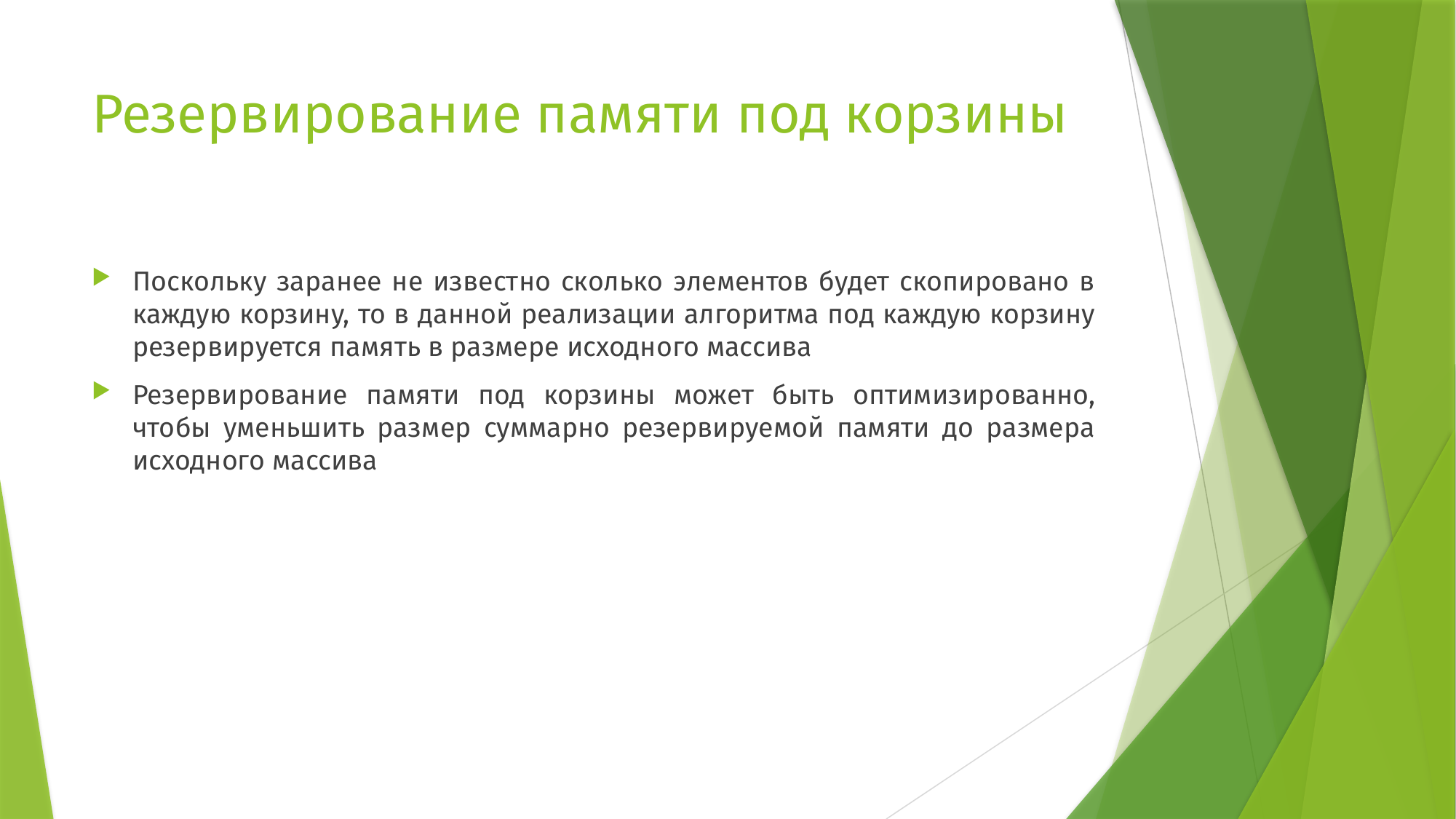

# Резервирование памяти под корзины
Поскольку заранее не известно сколько элементов будет скопировано в каждую корзину, то в данной реализации алгоритма под каждую корзину резервируется память в размере исходного массива
Резервирование памяти под корзины может быть оптимизированно, чтобы уменьшить размер суммарно резервируемой памяти до размера исходного массива